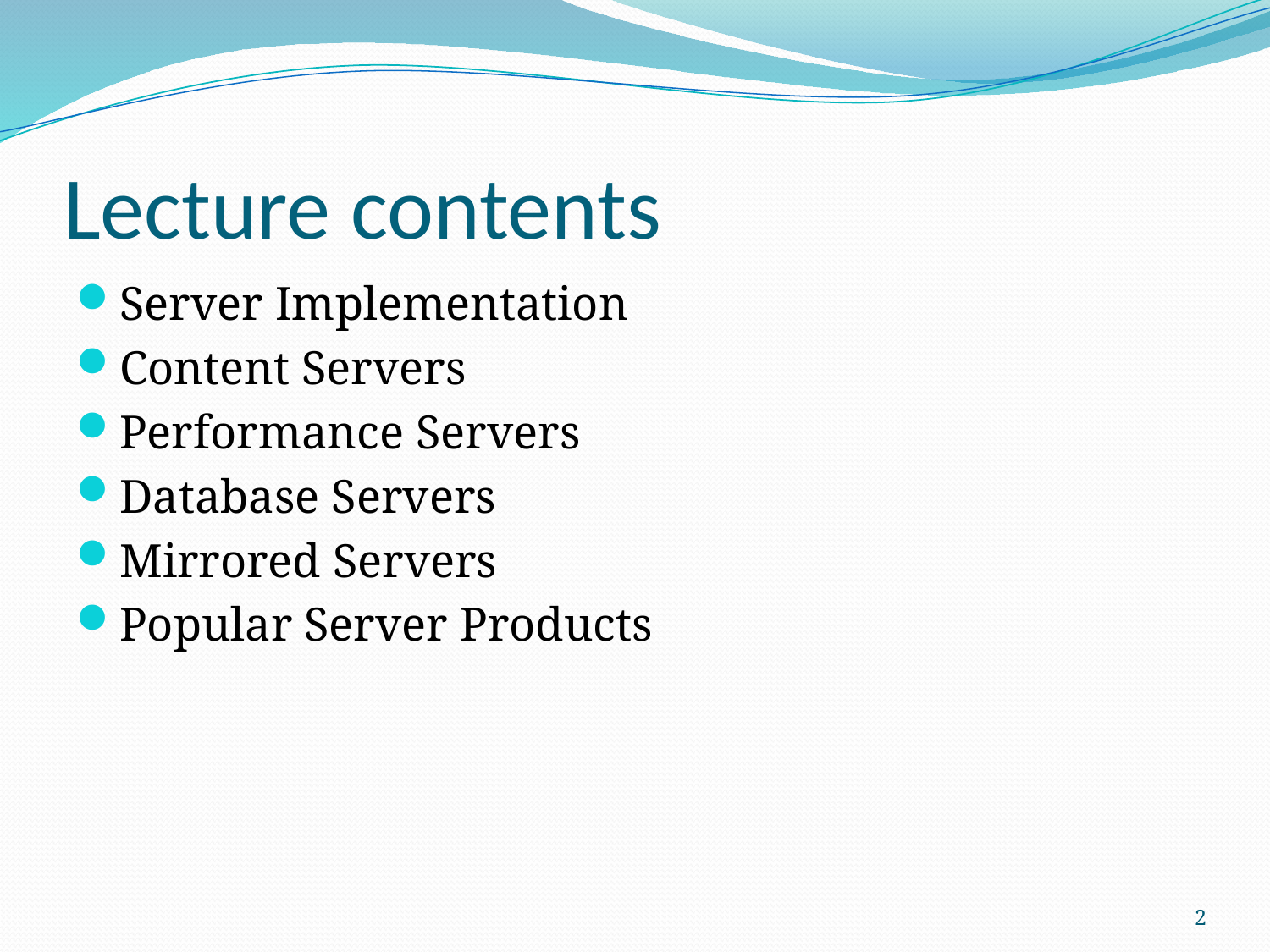

# Lecture contents
Server Implementation
Content Servers
Performance Servers
Database Servers
Mirrored Servers
Popular Server Products
2